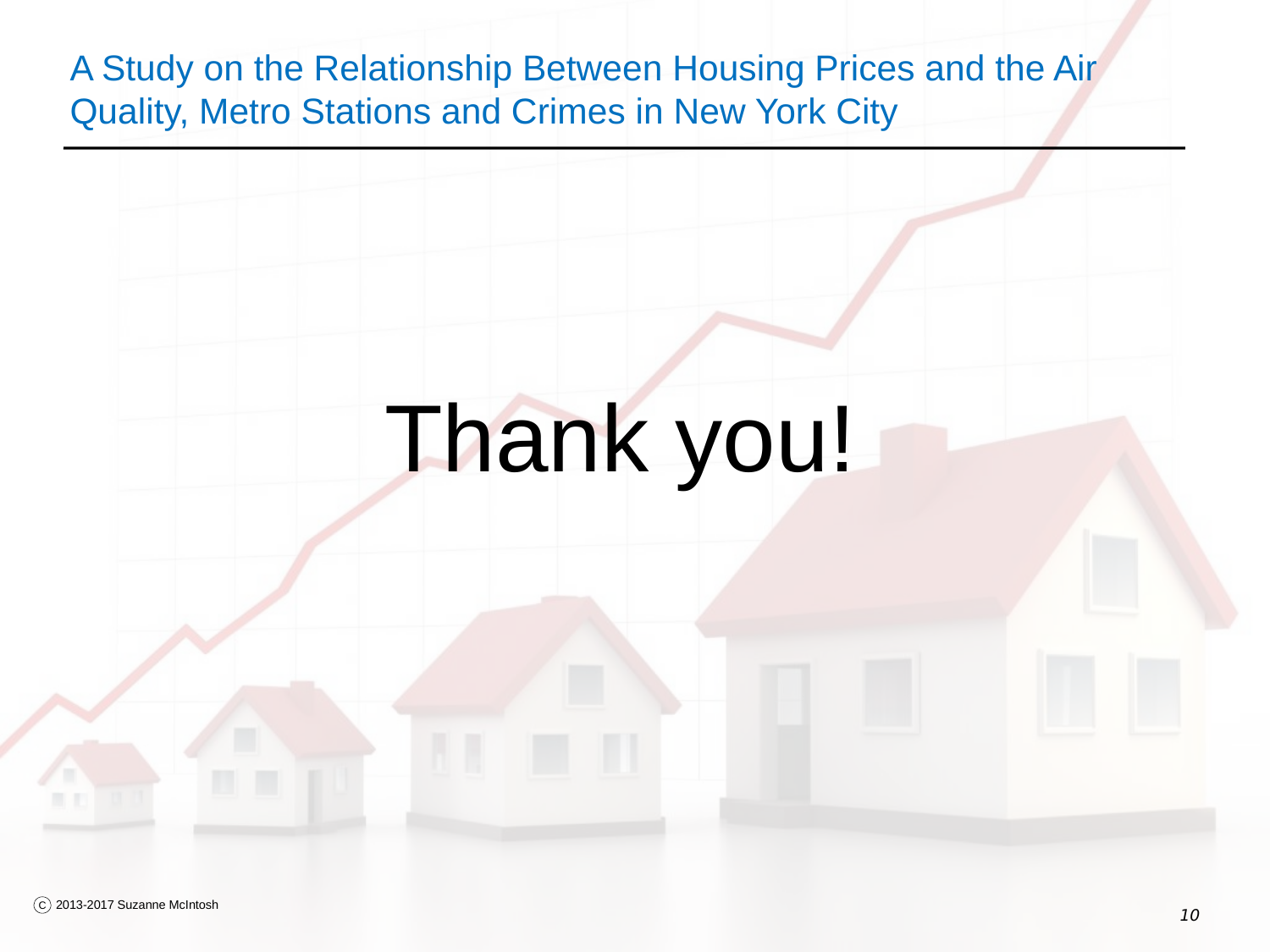

# A Study on the Relationship Between Housing Prices and the Air Quality, Metro Stations and Crimes in New York City

Thank you!
10